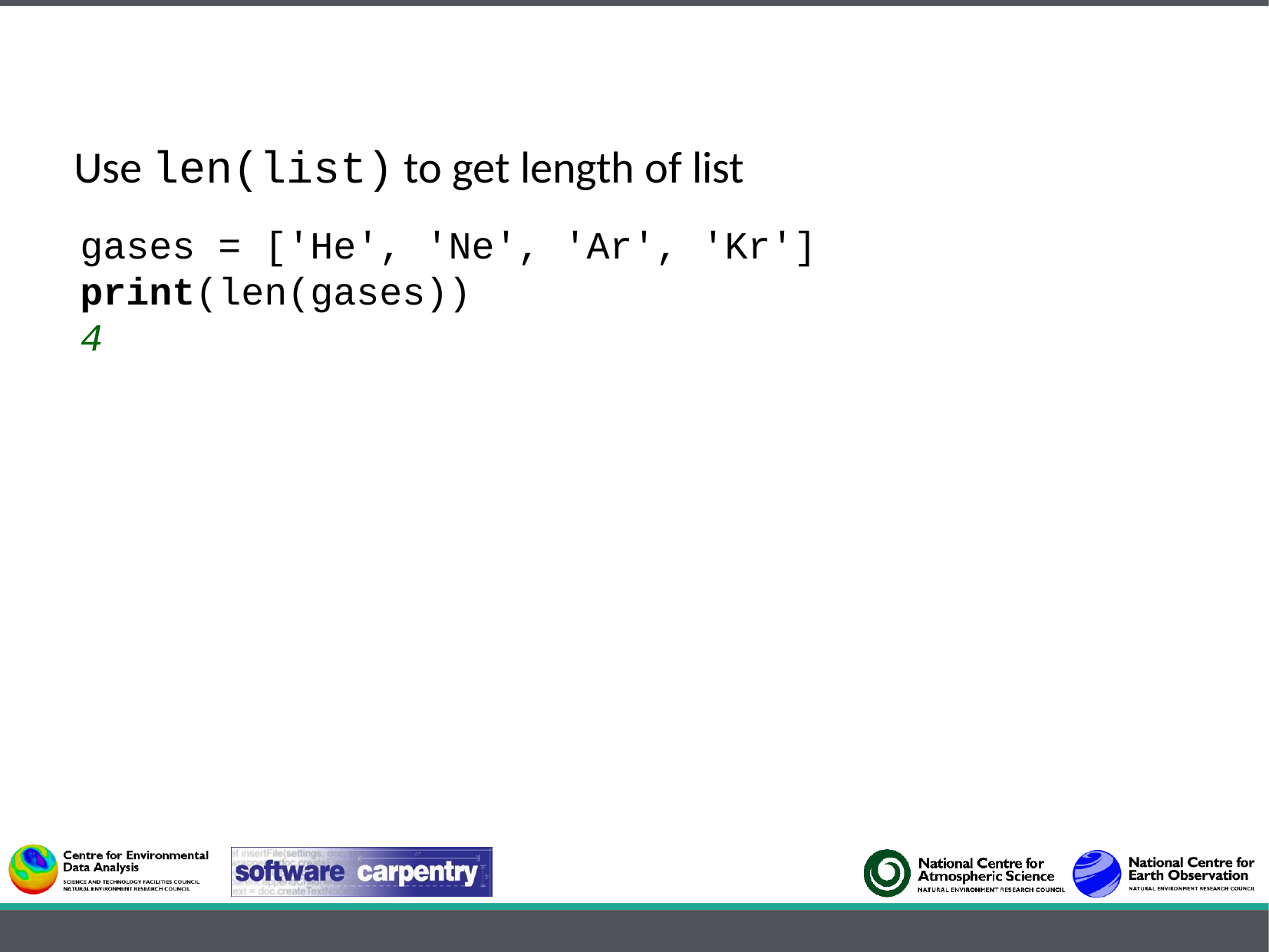

Use len(list) to get length of list
gases = ['He', 'Ne', 'Ar', 'Kr']
print(len(gases))
4